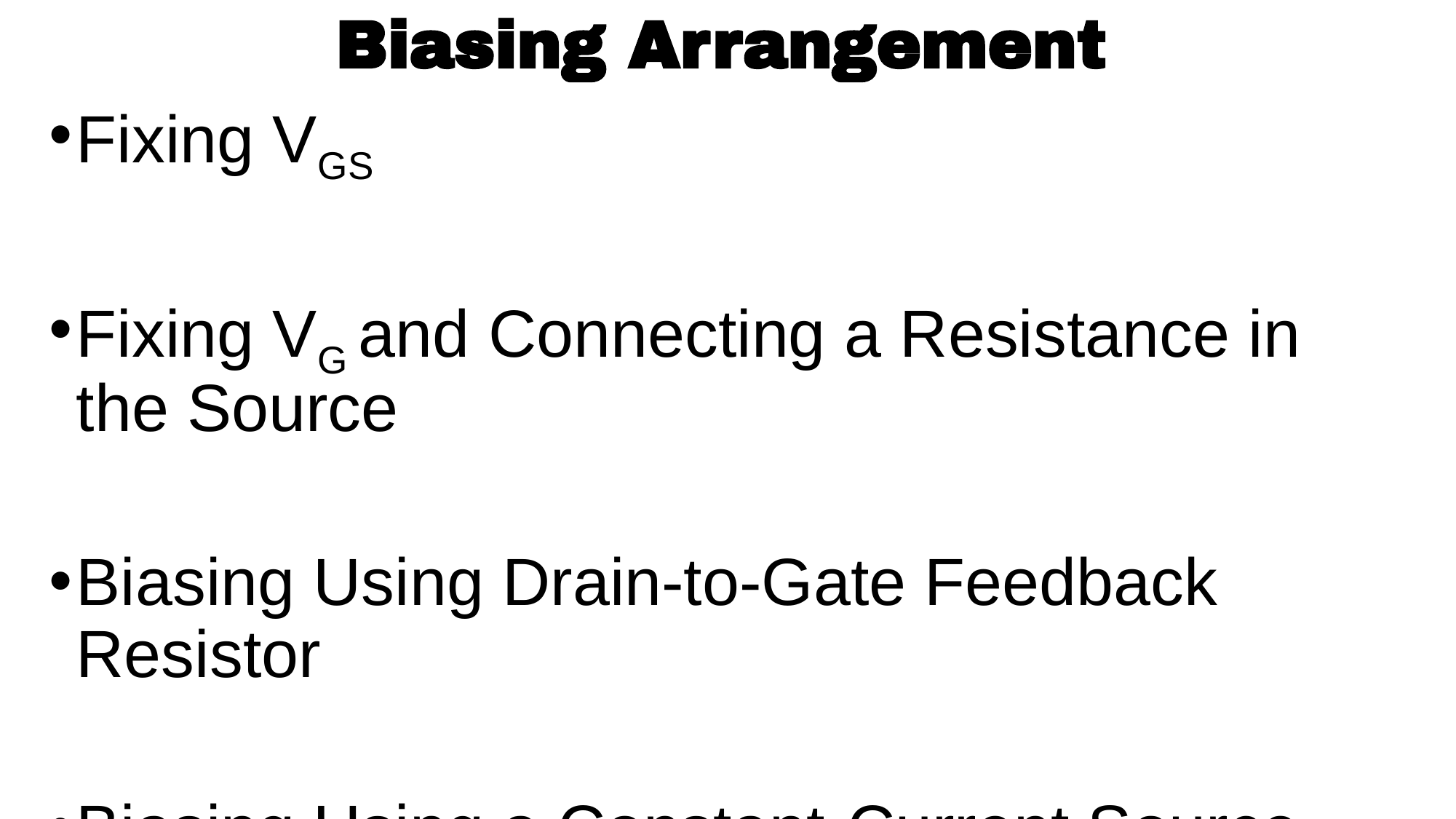

# Biasing Arrangement
Fixing VGS

Fixing VG and Connecting a Resistance in the Source

Biasing Using Drain-to-Gate Feedback Resistor

Biasing Using a Constant-Current Source